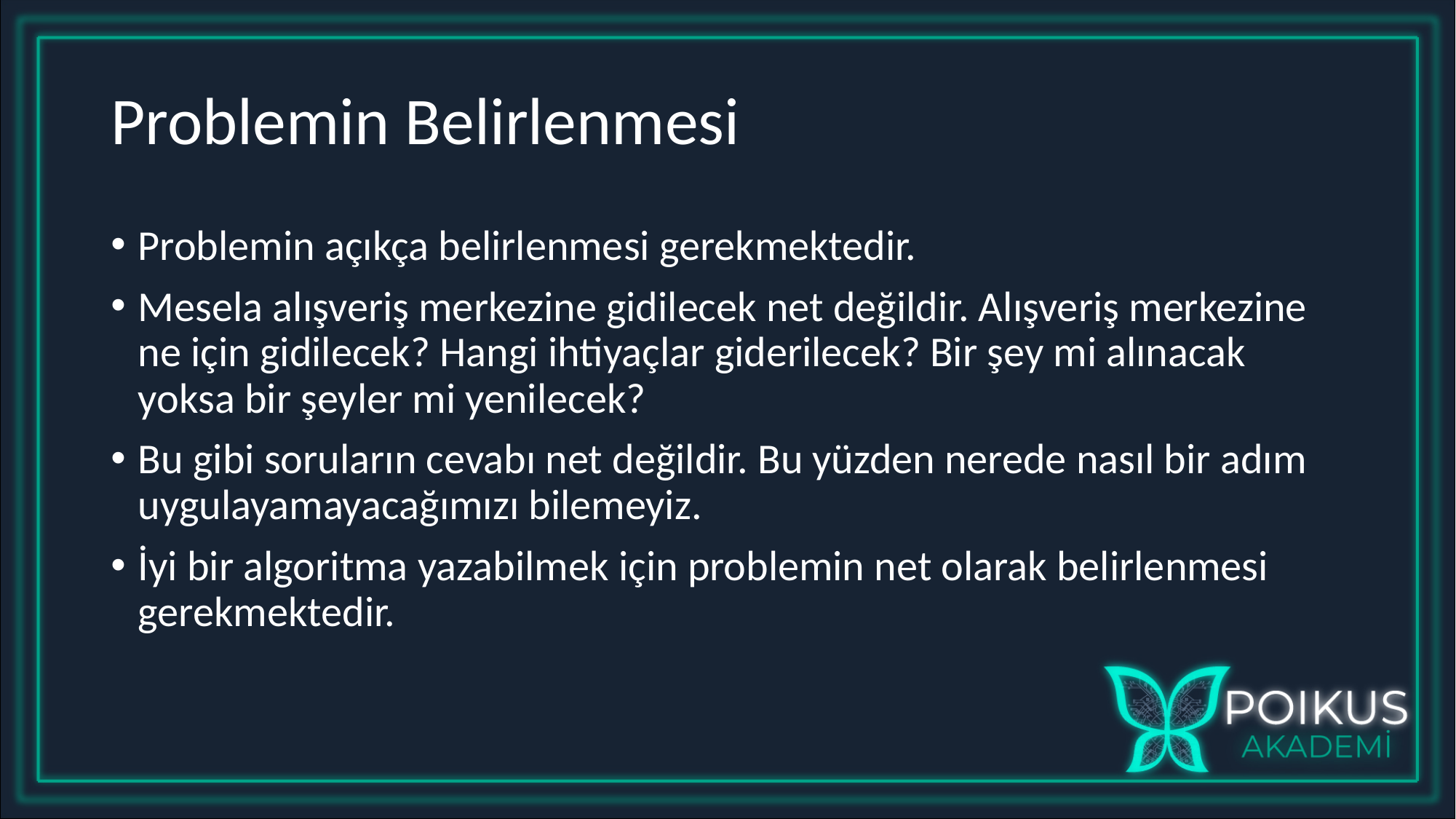

# Problemin Belirlenmesi
Problemin açıkça belirlenmesi gerekmektedir.
Mesela alışveriş merkezine gidilecek net değildir. Alışveriş merkezine ne için gidilecek? Hangi ihtiyaçlar giderilecek? Bir şey mi alınacak yoksa bir şeyler mi yenilecek?
Bu gibi soruların cevabı net değildir. Bu yüzden nerede nasıl bir adım uygulayamayacağımızı bilemeyiz.
İyi bir algoritma yazabilmek için problemin net olarak belirlenmesi gerekmektedir.